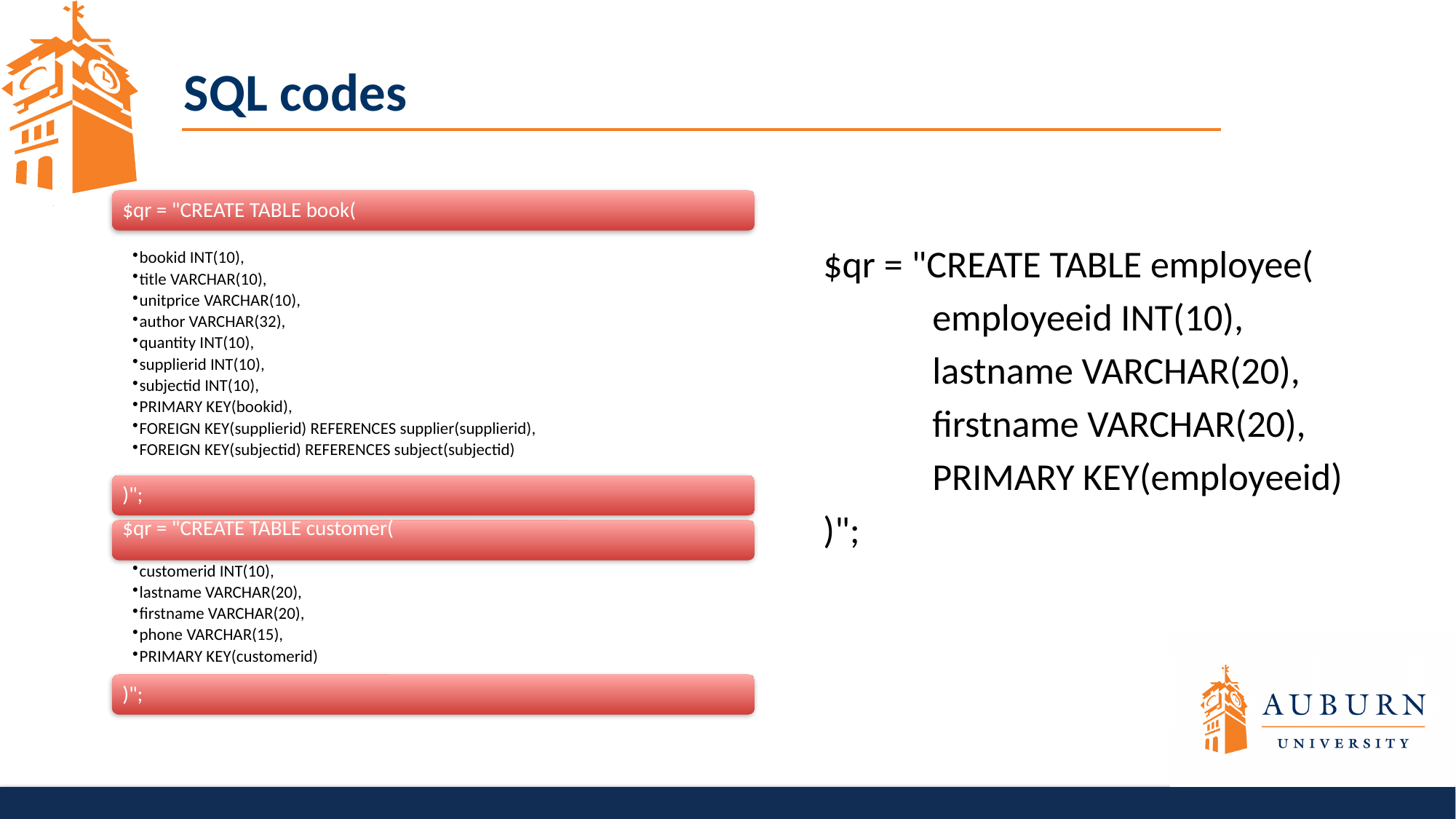

SQL codes
$qr = "CREATE TABLE book(
bookid INT(10),
title VARCHAR(10),
unitprice VARCHAR(10),
author VARCHAR(32),
quantity INT(10),
supplierid INT(10),
subjectid INT(10),
PRIMARY KEY(bookid),
FOREIGN KEY(supplierid) REFERENCES supplier(supplierid),
FOREIGN KEY(subjectid) REFERENCES subject(subjectid)
)";
$qr = "CREATE TABLE customer(
customerid INT(10),
lastname VARCHAR(20),
firstname VARCHAR(20),
phone VARCHAR(15),
PRIMARY KEY(customerid)
)";
$qr = "CREATE TABLE employee(
employeeid INT(10),
lastname VARCHAR(20),
firstname VARCHAR(20),
PRIMARY KEY(employeeid)
)";